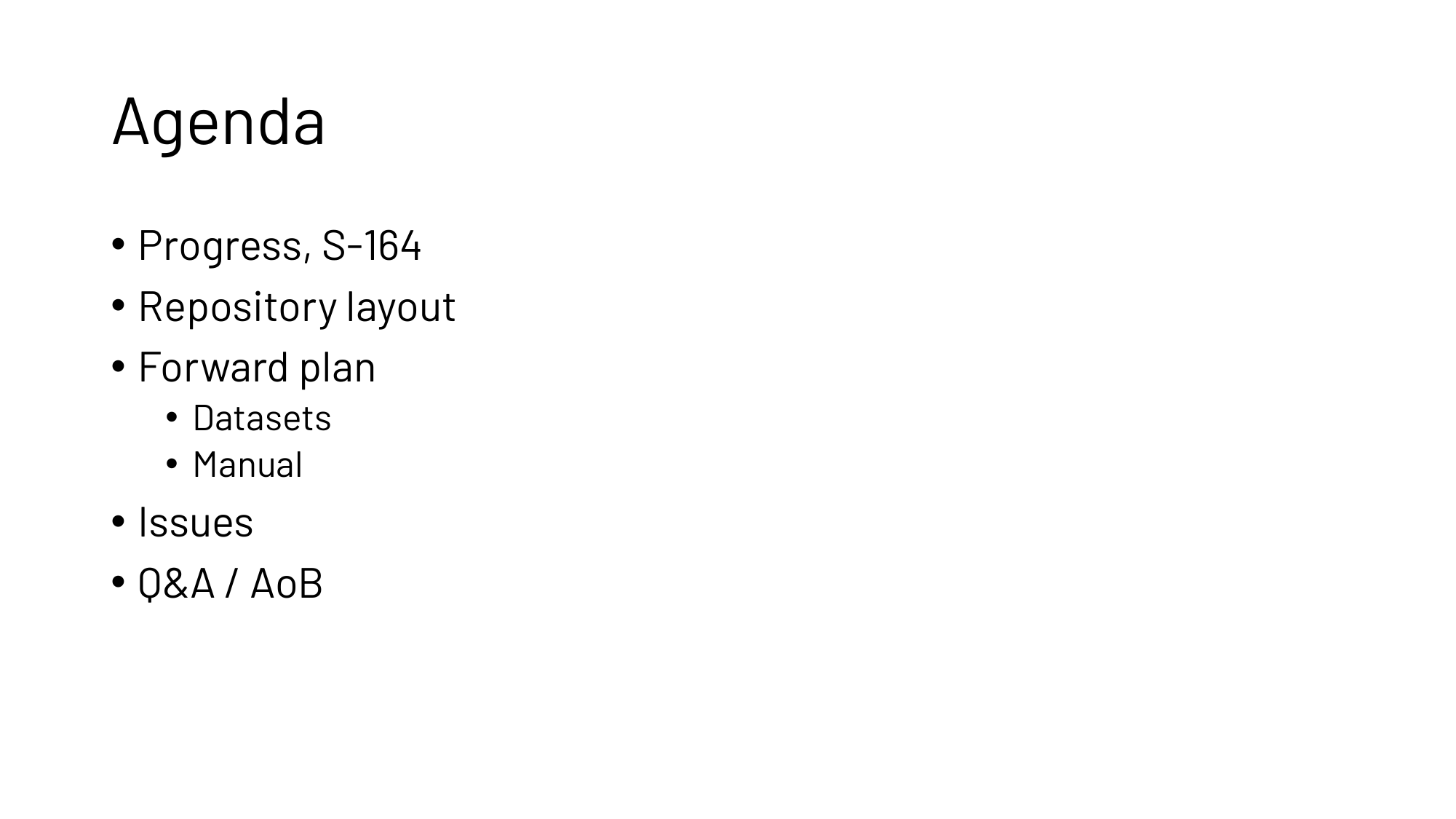

# Agenda
Progress, S-164
Repository layout
Forward plan
Datasets
Manual
Issues
Q&A / AoB